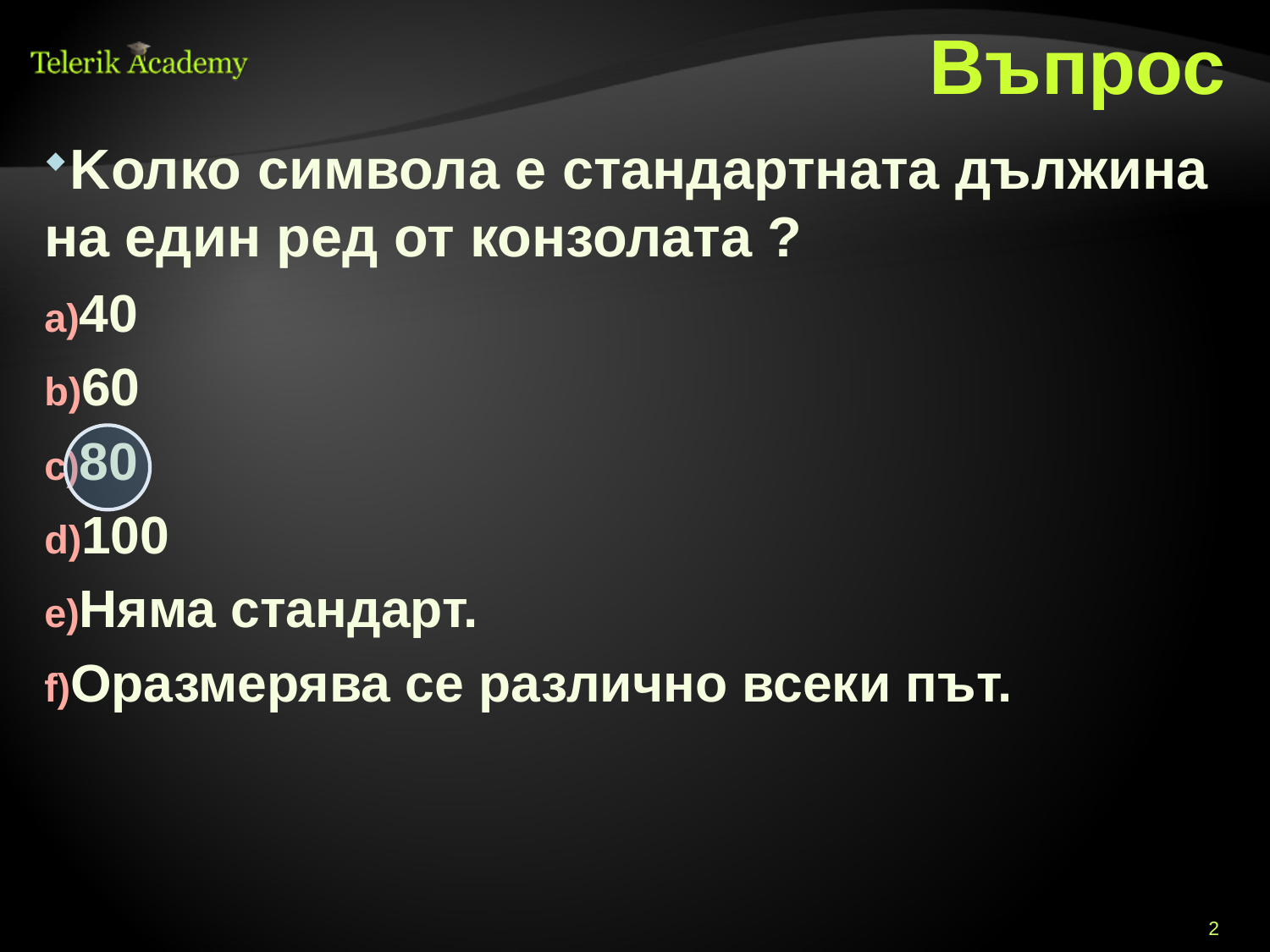

Въпрос
Kолко символа е стандартната дължина на един ред от конзолата ?
40
60
80
100
Няма стандарт.
Оразмерява се различно всеки път.

2